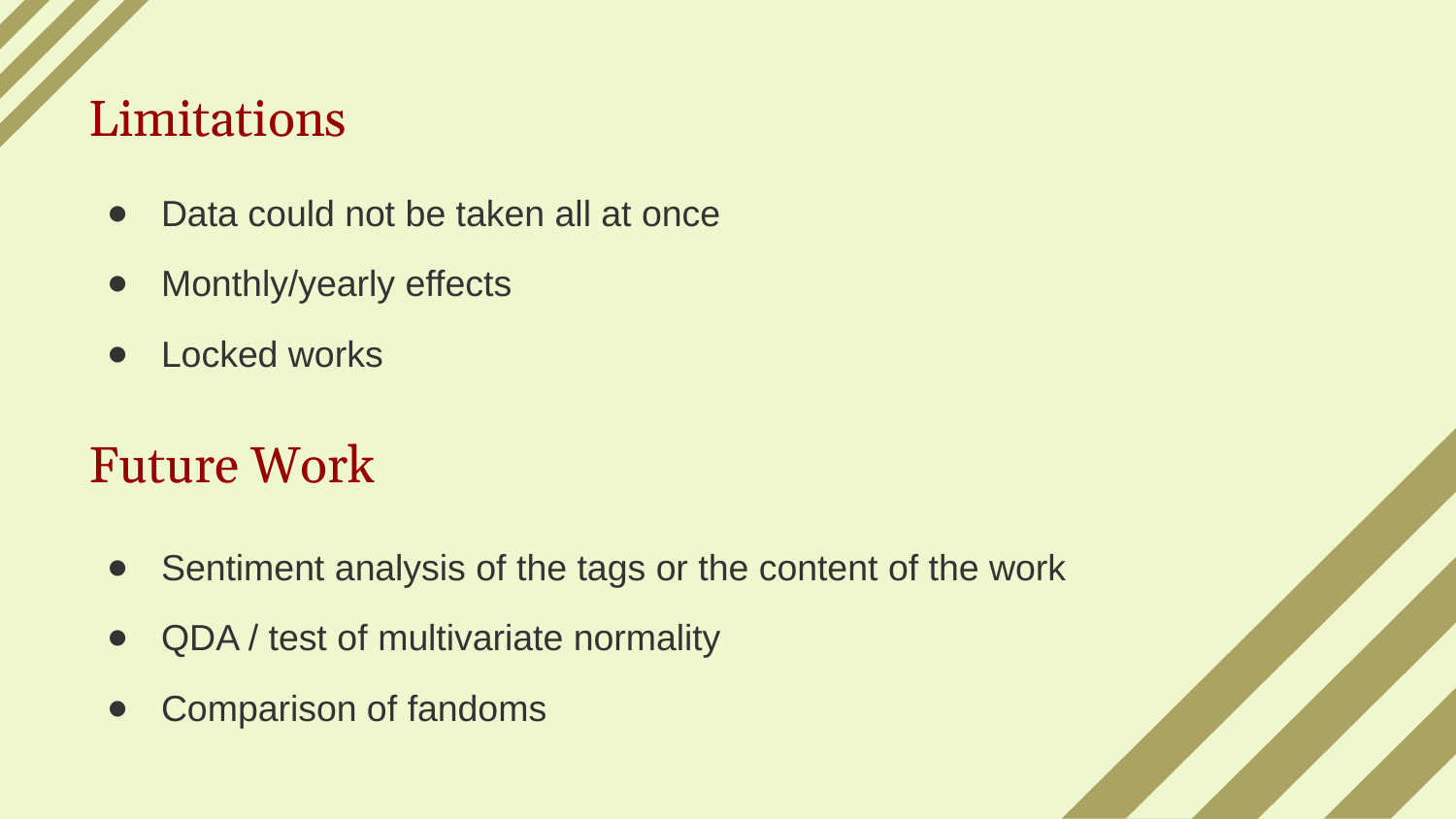

Limitations
Data could not be taken all at once
Monthly/yearly effects
Locked works
# Future Work

Sentiment analysis of the tags or the content of the work
QDA / test of multivariate normality
Comparison of fandoms